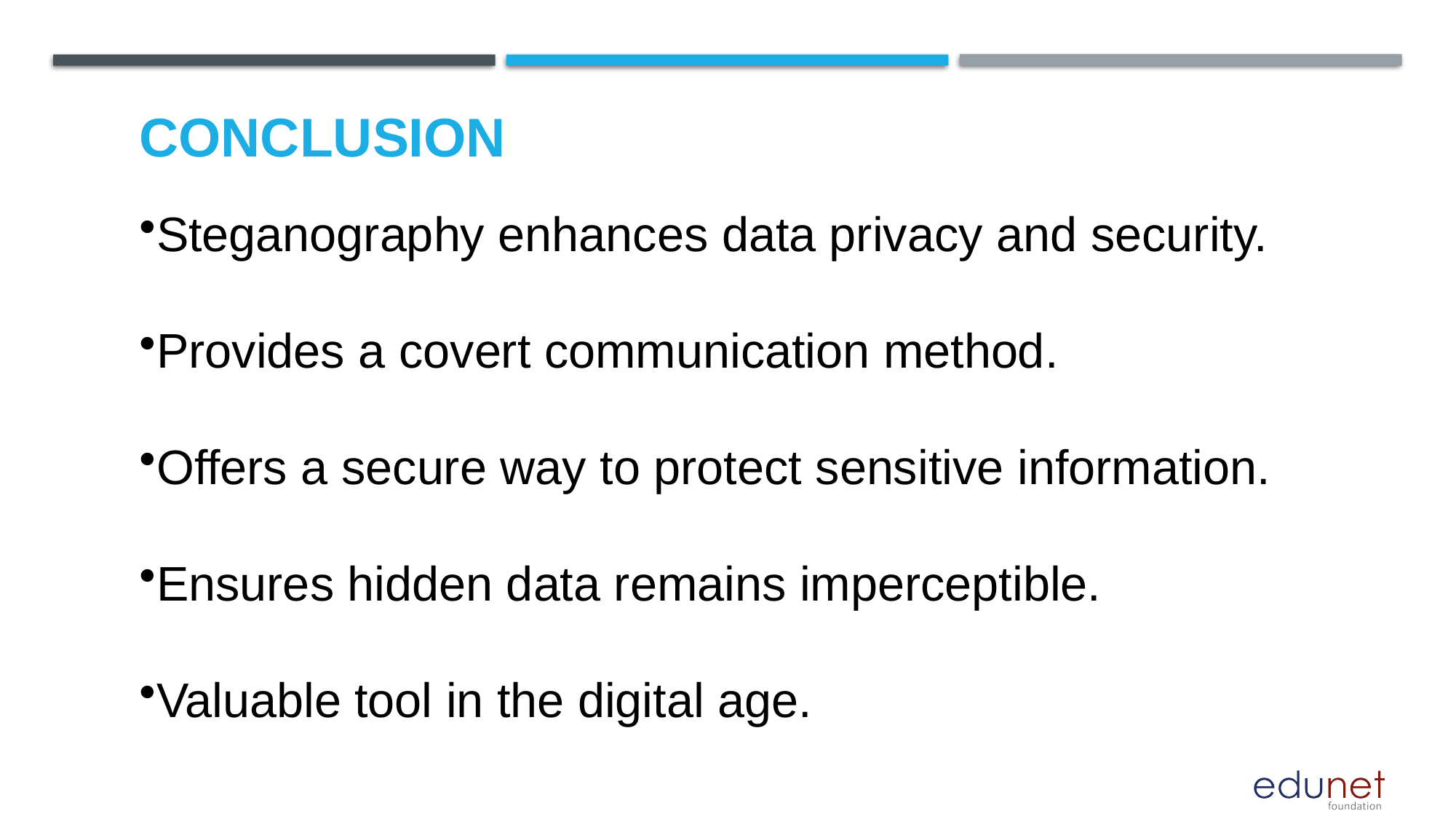

# Conclusion
Steganography enhances data privacy and security.

Provides a covert communication method.

Offers a secure way to protect sensitive information.

Ensures hidden data remains imperceptible.

Valuable tool in the digital age.